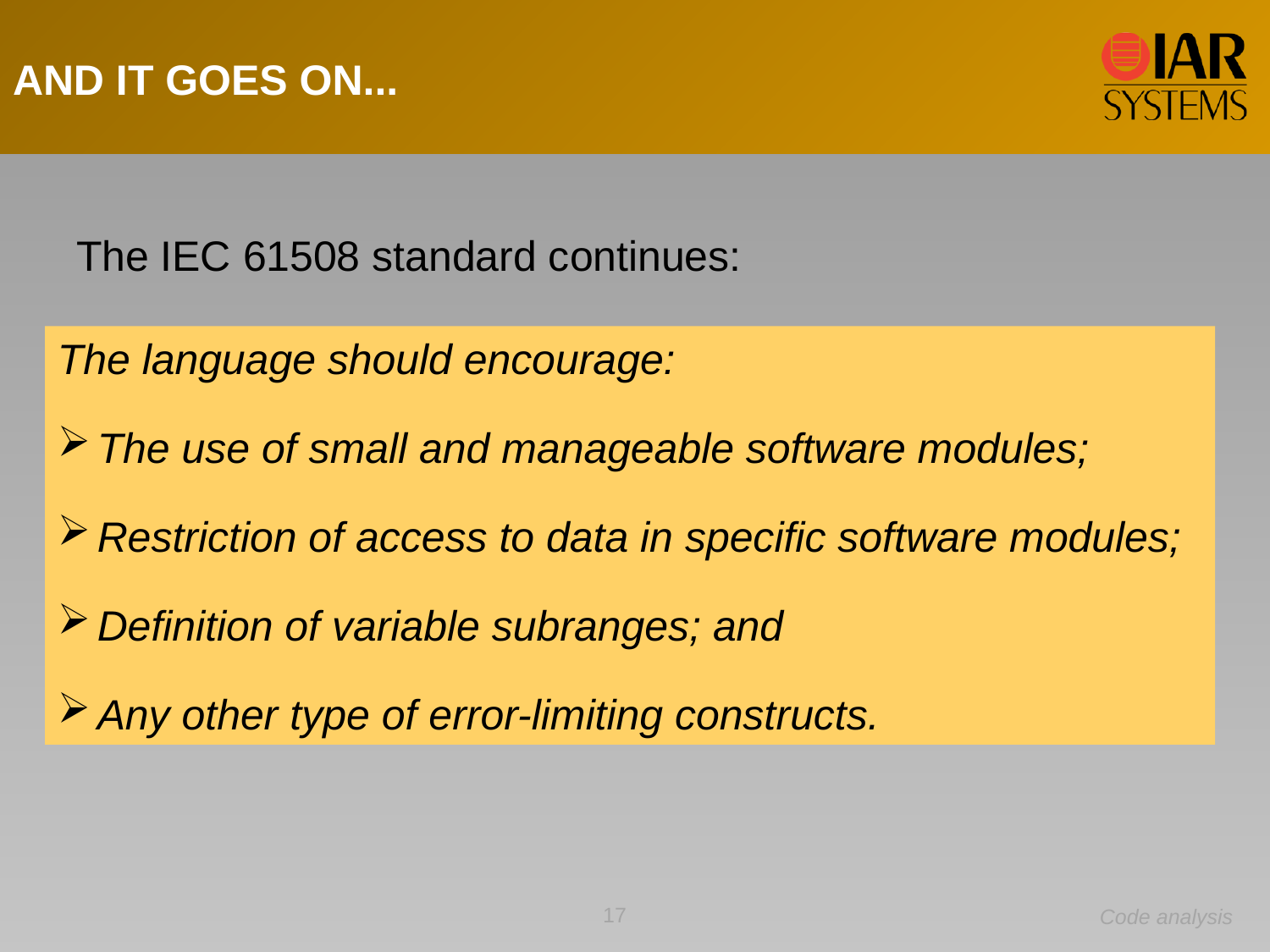

AND IT GOES ON...
The IEC 61508 standard continues:

The language should encourage:

The use of small and manageable software modules;

Restriction of access to data in specific software modules;

Definition of variable subranges; and

Any other type of error-limiting constructs.
17
Code analysis